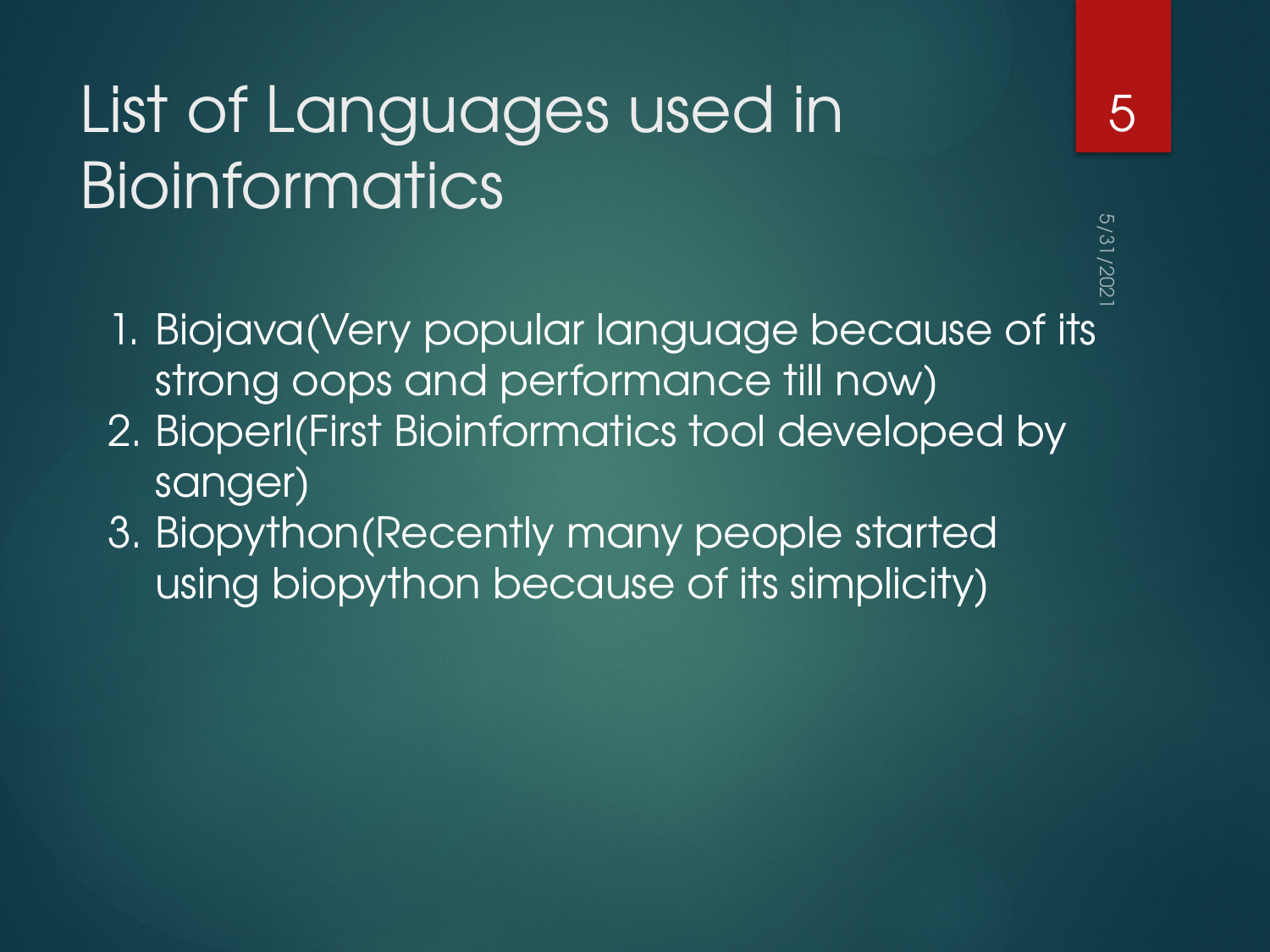

5
# List of Languages used in Bioinformatics
5/31/2021
Biojava(Very popular language because of its strong oops and performance till now)
Bioperl(First Bioinformatics tool developed by sanger)
Biopython(Recently many people started using biopython because of its simplicity)